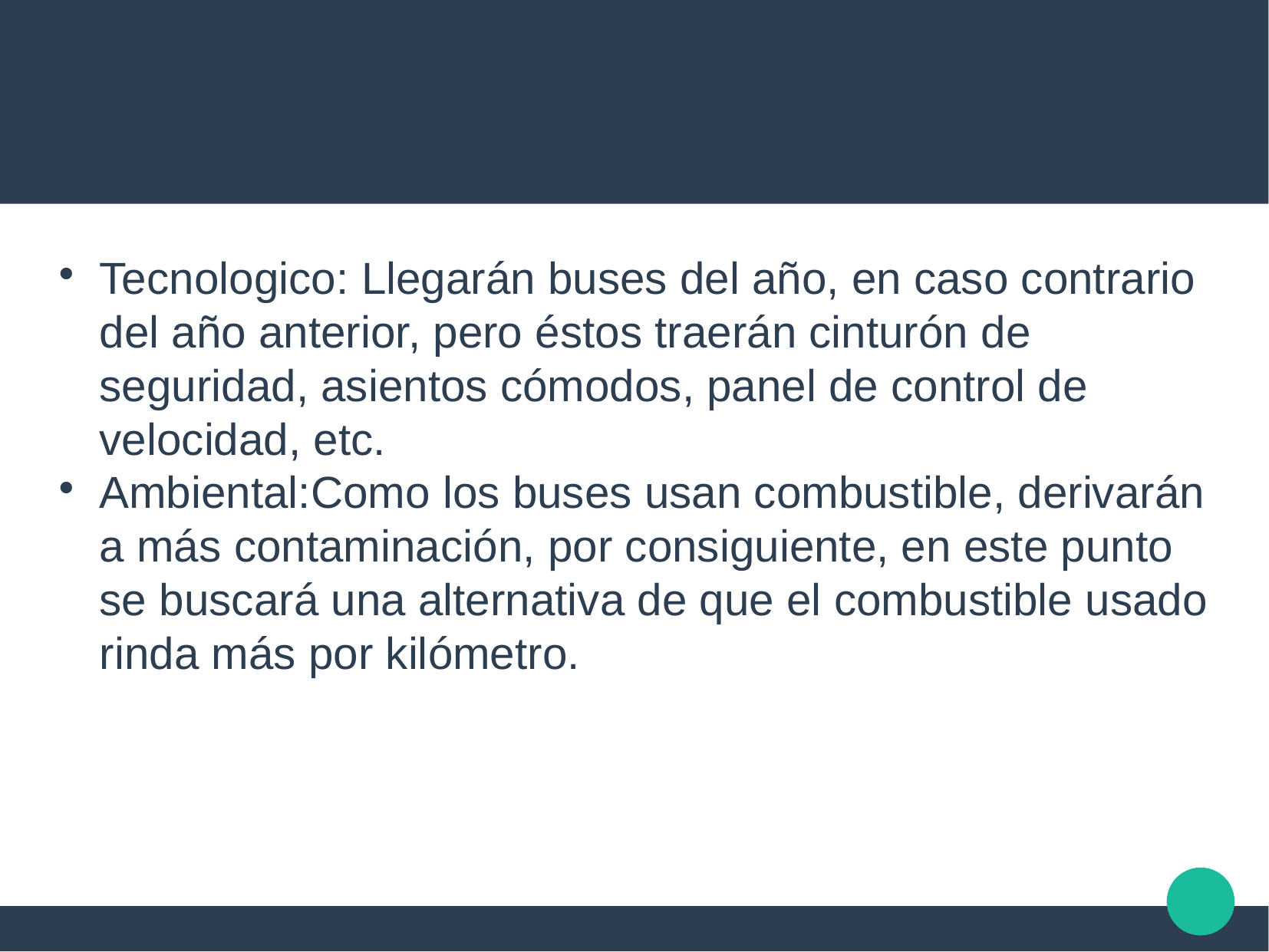

Tecnologico: Llegarán buses del año, en caso contrario del año anterior, pero éstos traerán cinturón de seguridad, asientos cómodos, panel de control de velocidad, etc.
Ambiental:Como los buses usan combustible, derivarán a más contaminación, por consiguiente, en este punto se buscará una alternativa de que el combustible usado rinda más por kilómetro.